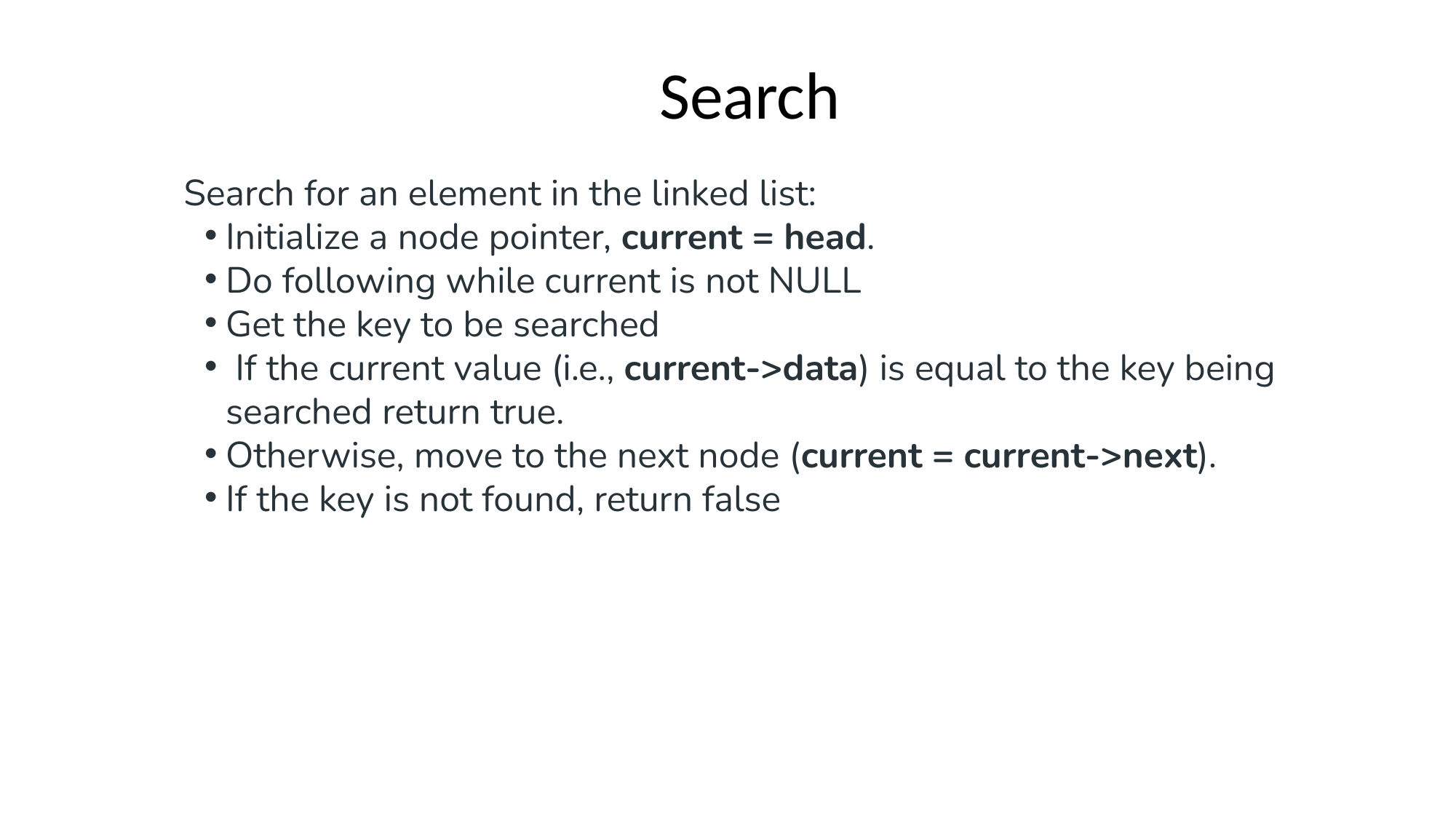

# Search
Search for an element in the linked list:
Initialize a node pointer, current = head.
Do following while current is not NULL
Get the key to be searched
 If the current value (i.e., current->data) is equal to the key being searched return true.
Otherwise, move to the next node (current = current->next).
If the key is not found, return false